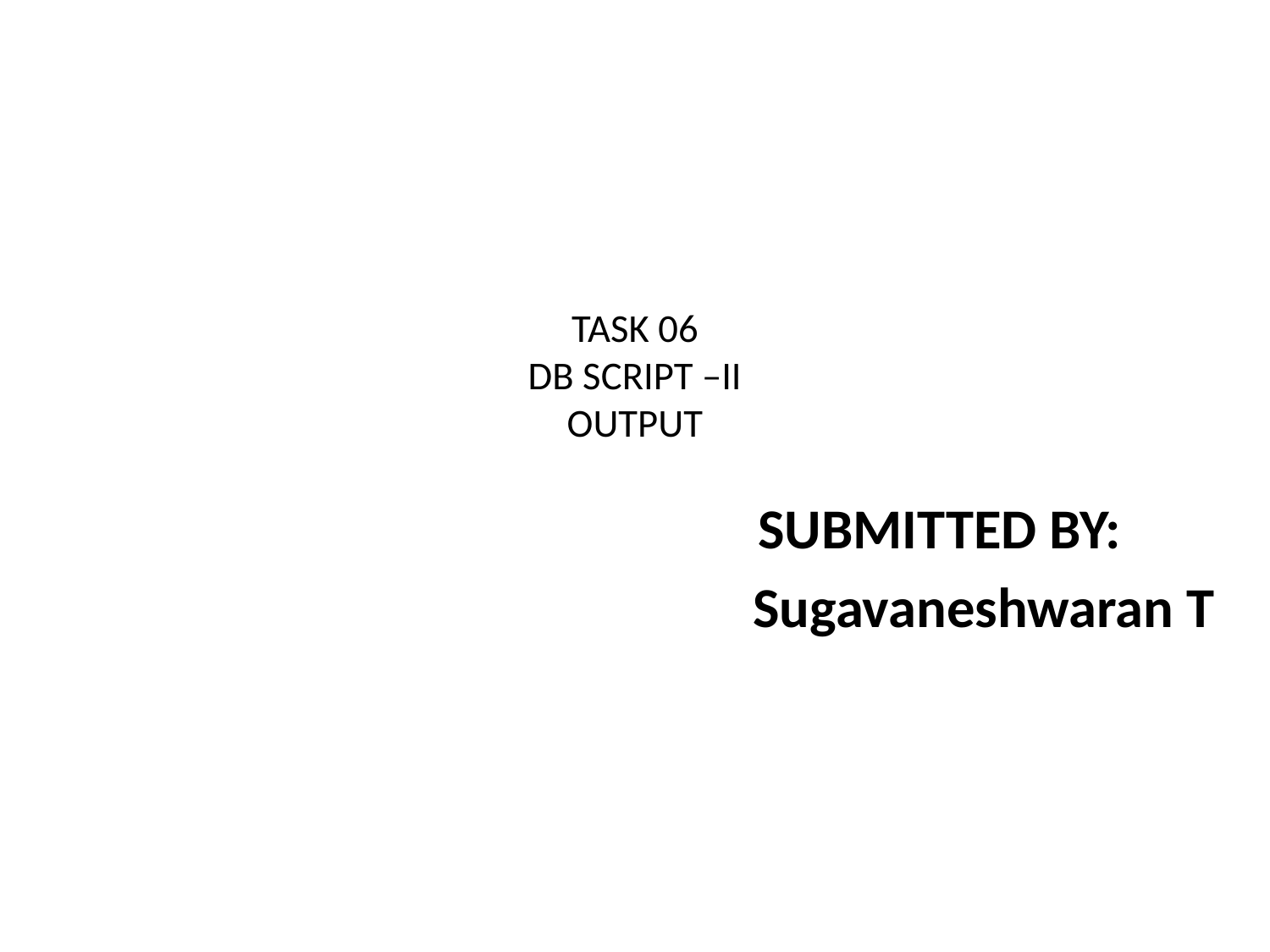

# TASK 06 DB SCRIPT –II OUTPUT
SUBMITTED BY:
       Sugavaneshwaran T